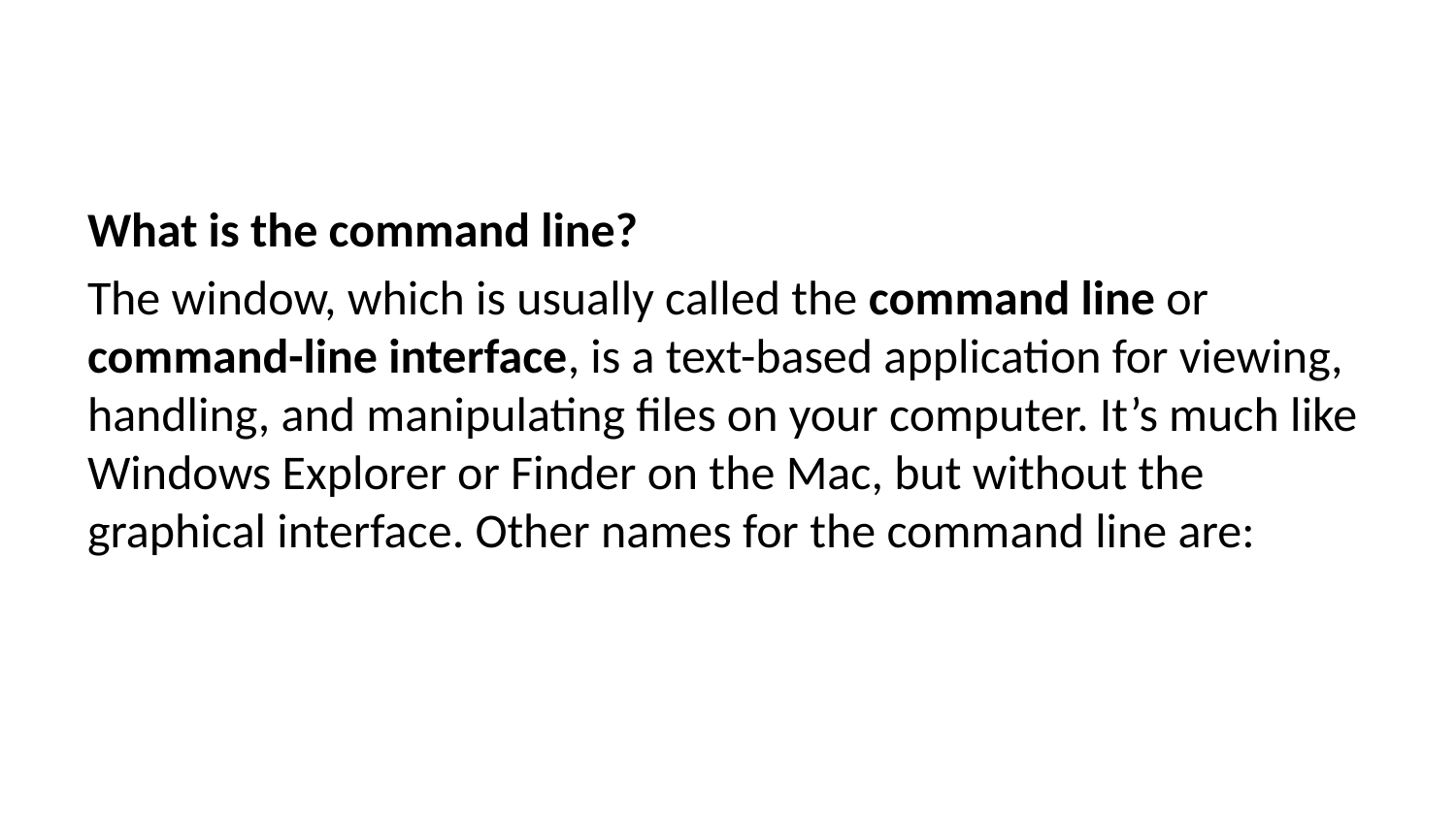

What is the command line?
The window, which is usually called the command line or command-line interface, is a text-based application for viewing, handling, and manipulating files on your computer. It’s much like Windows Explorer or Finder on the Mac, but without the graphical interface. Other names for the command line are: